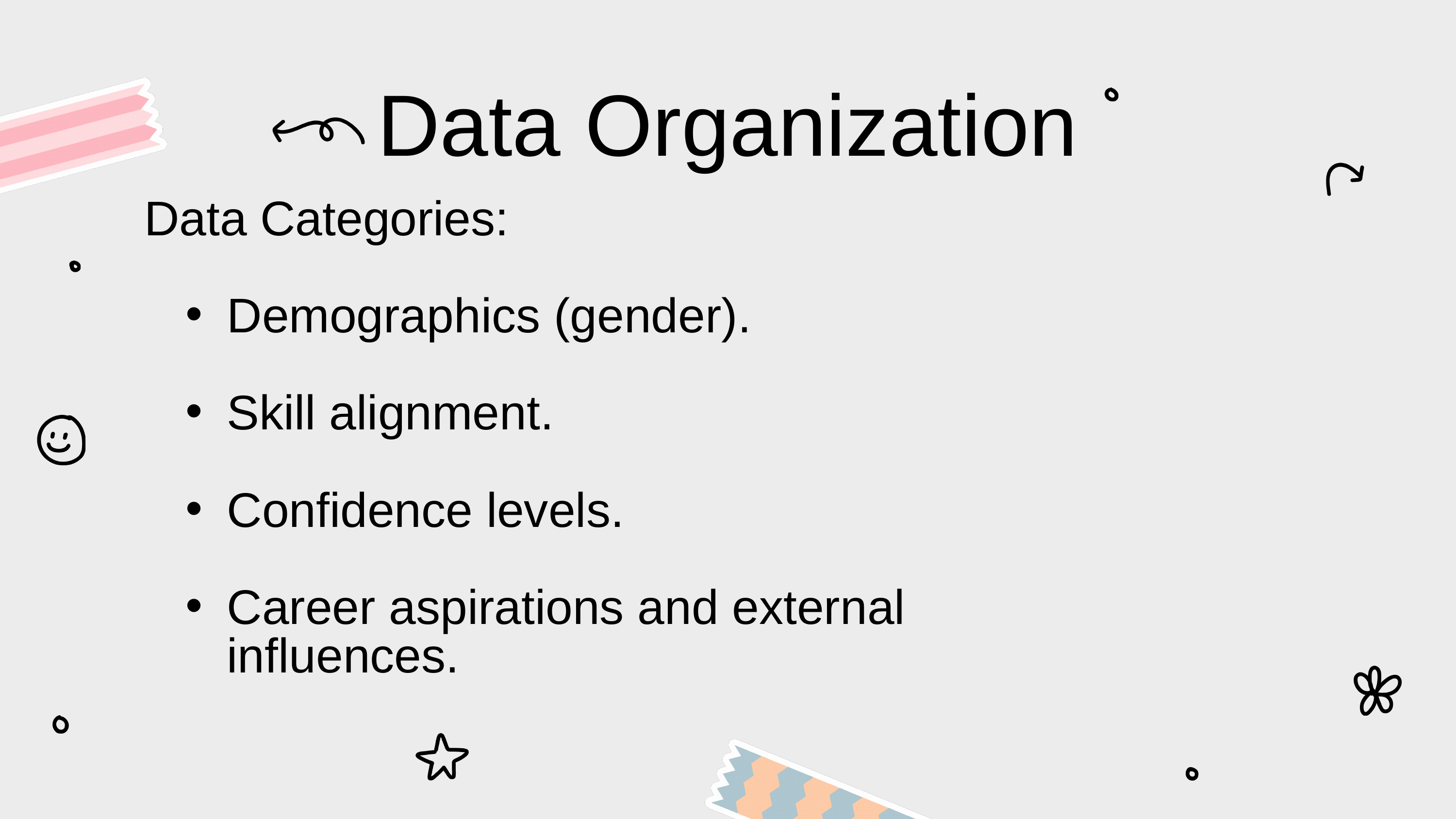

Data Organization

Data Categories:

Demographics (gender).

Skill alignment.

Confidence levels.

Career aspirations and external influences.